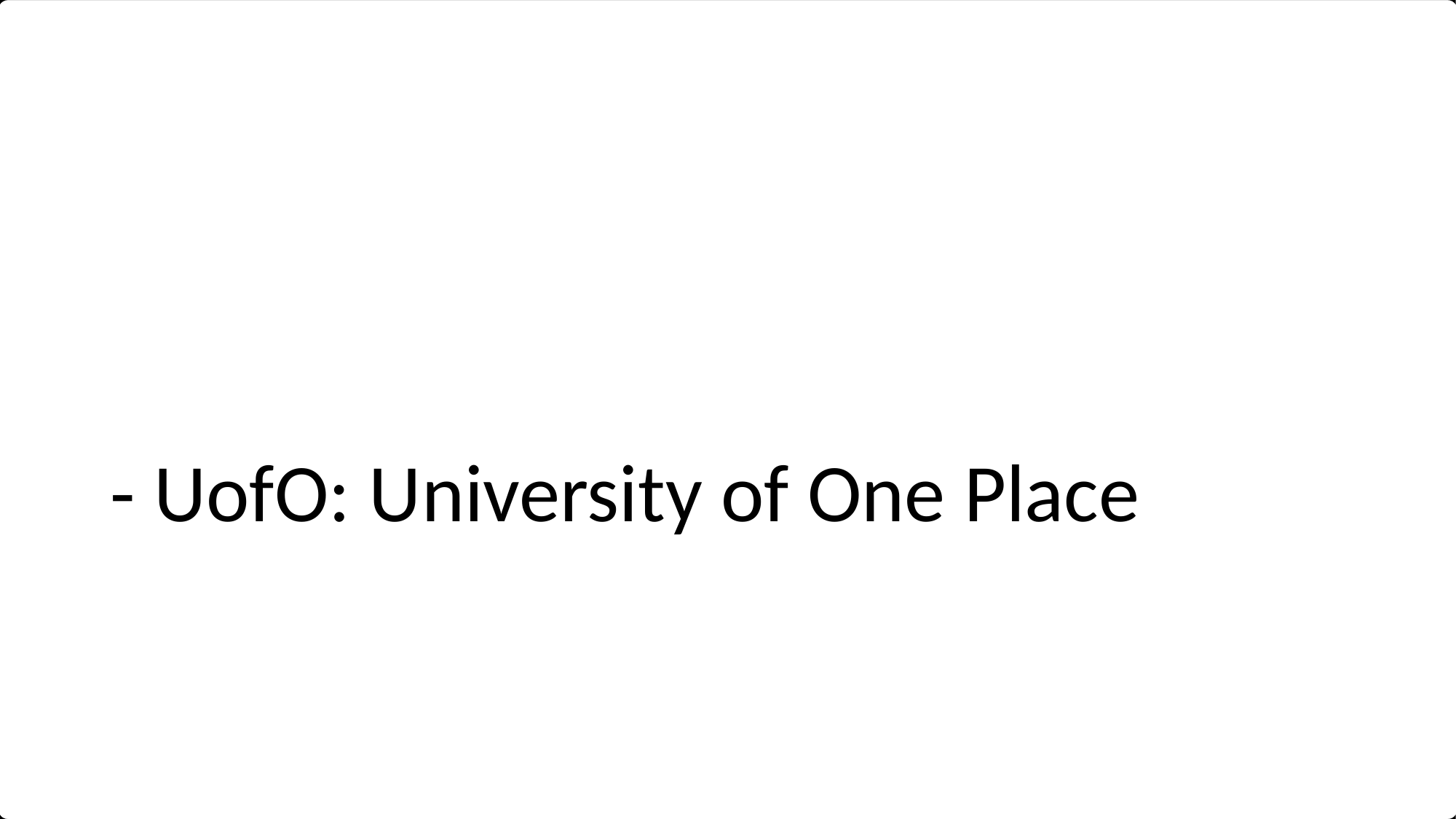

# - UofO: University of One Place